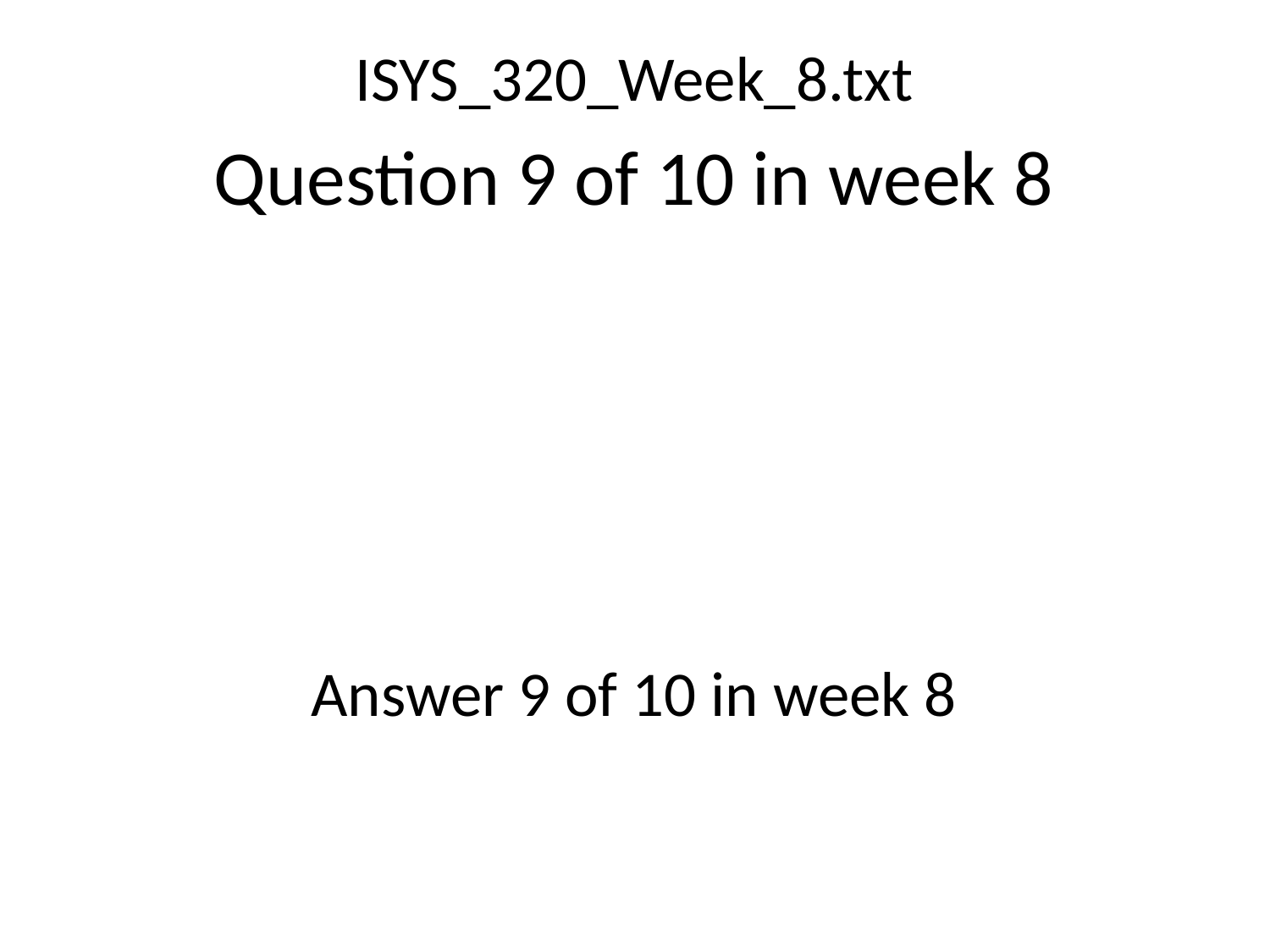

ISYS_320_Week_8.txt
Question 9 of 10 in week 8
Answer 9 of 10 in week 8